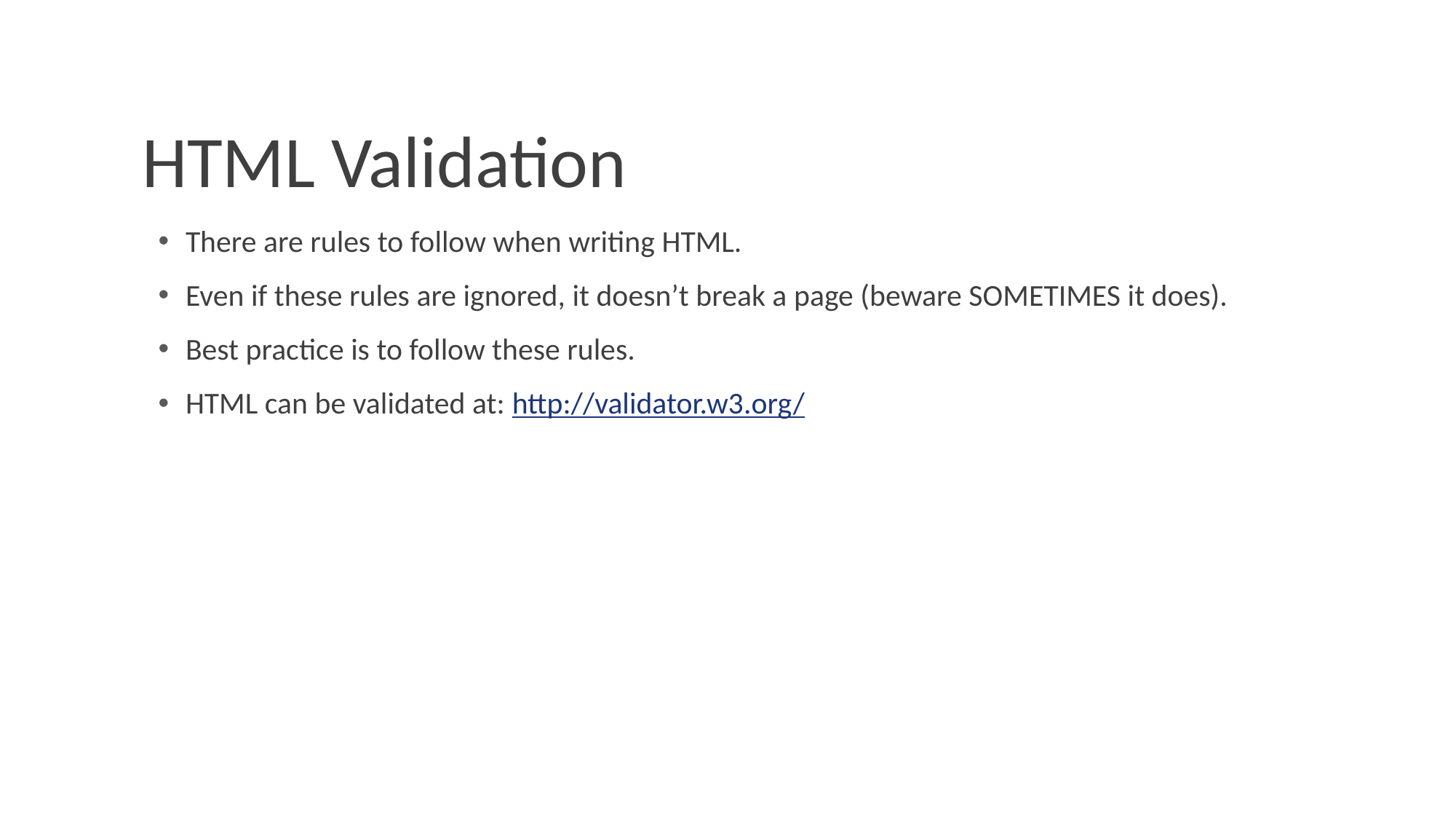

# HTML Validation
There are rules to follow when writing HTML.
Even if these rules are ignored, it doesn’t break a page (beware SOMETIMES it does).
Best practice is to follow these rules.
HTML can be validated at: http://validator.w3.org/